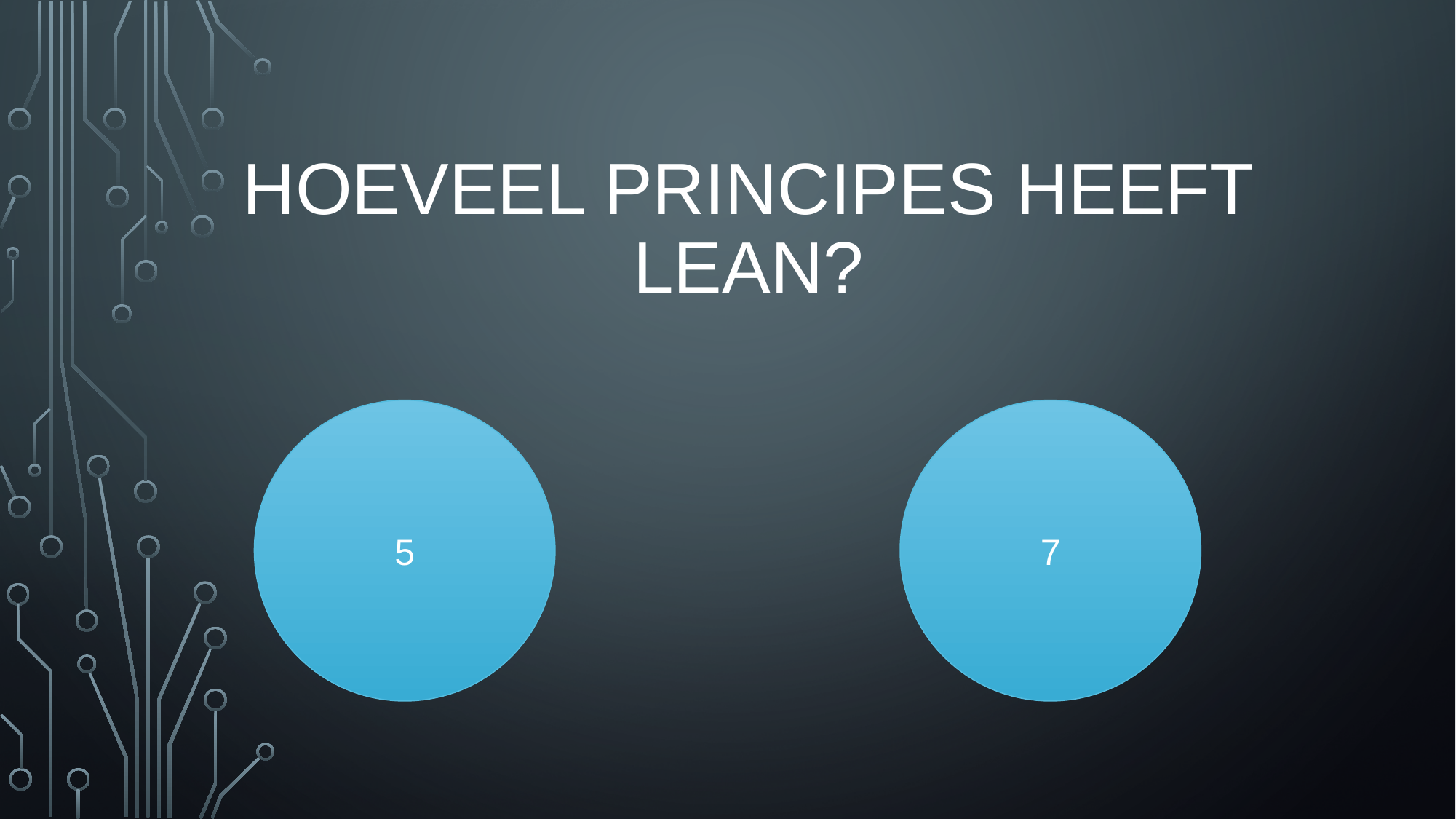

# Hoeveel principes heeft lean?
5
7